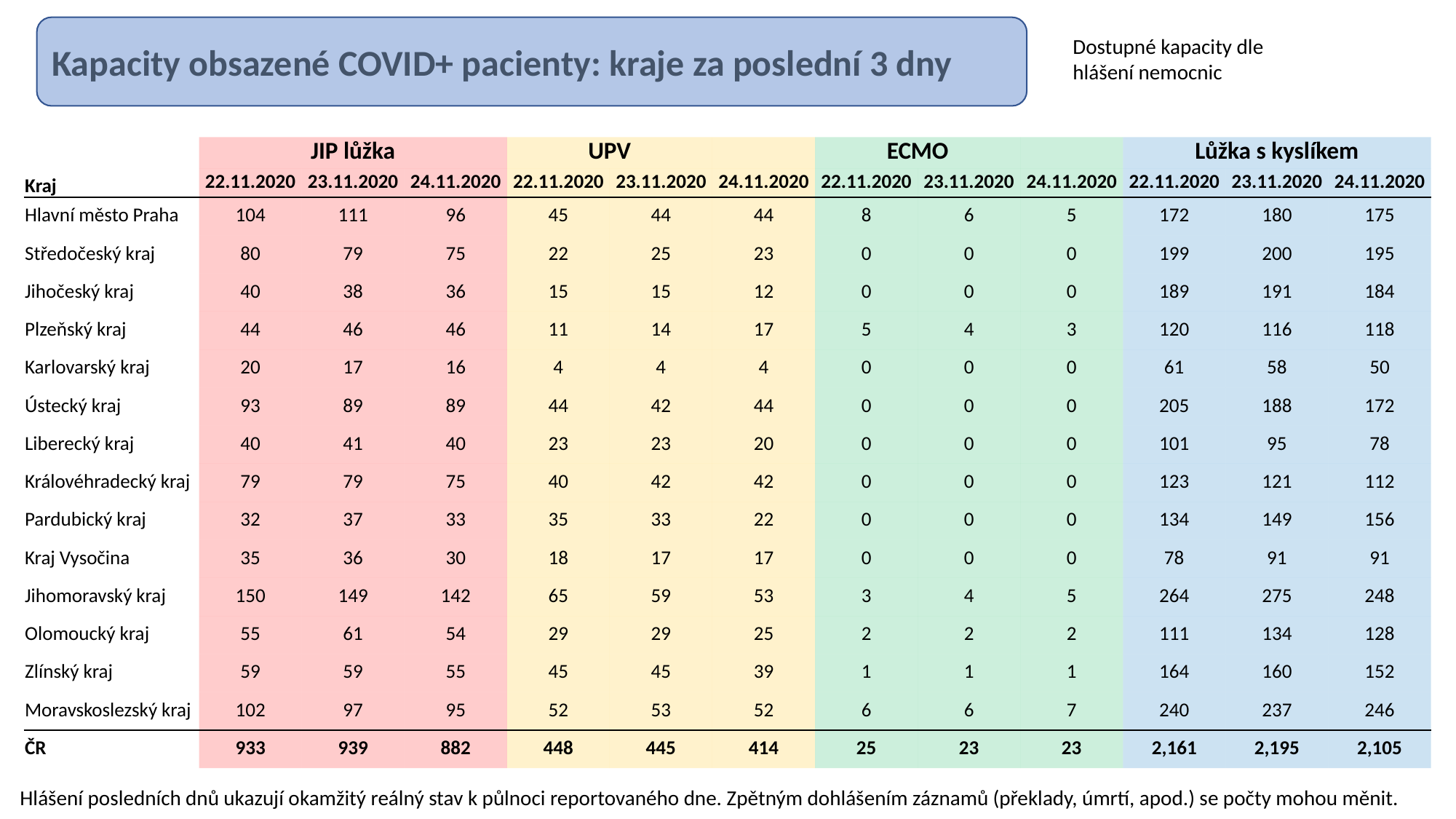

Kapacity obsazené COVID+ pacienty: kraje za poslední 3 dny
Dostupné kapacity dle hlášení nemocnic
|  | JIP lůžka |  |  | UPV |  |  | ECMO |  |  | Lůžka s kyslíkem |  |  |
| --- | --- | --- | --- | --- | --- | --- | --- | --- | --- | --- | --- | --- |
| Kraj | 22.11.2020 | 23.11.2020 | 24.11.2020 | 22.11.2020 | 23.11.2020 | 24.11.2020 | 22.11.2020 | 23.11.2020 | 24.11.2020 | 22.11.2020 | 23.11.2020 | 24.11.2020 |
| Hlavní město Praha | 104 | 111 | 96 | 45 | 44 | 44 | 8 | 6 | 5 | 172 | 180 | 175 |
| Středočeský kraj | 80 | 79 | 75 | 22 | 25 | 23 | 0 | 0 | 0 | 199 | 200 | 195 |
| Jihočeský kraj | 40 | 38 | 36 | 15 | 15 | 12 | 0 | 0 | 0 | 189 | 191 | 184 |
| Plzeňský kraj | 44 | 46 | 46 | 11 | 14 | 17 | 5 | 4 | 3 | 120 | 116 | 118 |
| Karlovarský kraj | 20 | 17 | 16 | 4 | 4 | 4 | 0 | 0 | 0 | 61 | 58 | 50 |
| Ústecký kraj | 93 | 89 | 89 | 44 | 42 | 44 | 0 | 0 | 0 | 205 | 188 | 172 |
| Liberecký kraj | 40 | 41 | 40 | 23 | 23 | 20 | 0 | 0 | 0 | 101 | 95 | 78 |
| Královéhradecký kraj | 79 | 79 | 75 | 40 | 42 | 42 | 0 | 0 | 0 | 123 | 121 | 112 |
| Pardubický kraj | 32 | 37 | 33 | 35 | 33 | 22 | 0 | 0 | 0 | 134 | 149 | 156 |
| Kraj Vysočina | 35 | 36 | 30 | 18 | 17 | 17 | 0 | 0 | 0 | 78 | 91 | 91 |
| Jihomoravský kraj | 150 | 149 | 142 | 65 | 59 | 53 | 3 | 4 | 5 | 264 | 275 | 248 |
| Olomoucký kraj | 55 | 61 | 54 | 29 | 29 | 25 | 2 | 2 | 2 | 111 | 134 | 128 |
| Zlínský kraj | 59 | 59 | 55 | 45 | 45 | 39 | 1 | 1 | 1 | 164 | 160 | 152 |
| Moravskoslezský kraj | 102 | 97 | 95 | 52 | 53 | 52 | 6 | 6 | 7 | 240 | 237 | 246 |
| ČR | 933 | 939 | 882 | 448 | 445 | 414 | 25 | 23 | 23 | 2,161 | 2,195 | 2,105 |
Hlášení posledních dnů ukazují okamžitý reálný stav k půlnoci reportovaného dne. Zpětným dohlášením záznamů (překlady, úmrtí, apod.) se počty mohou měnit.